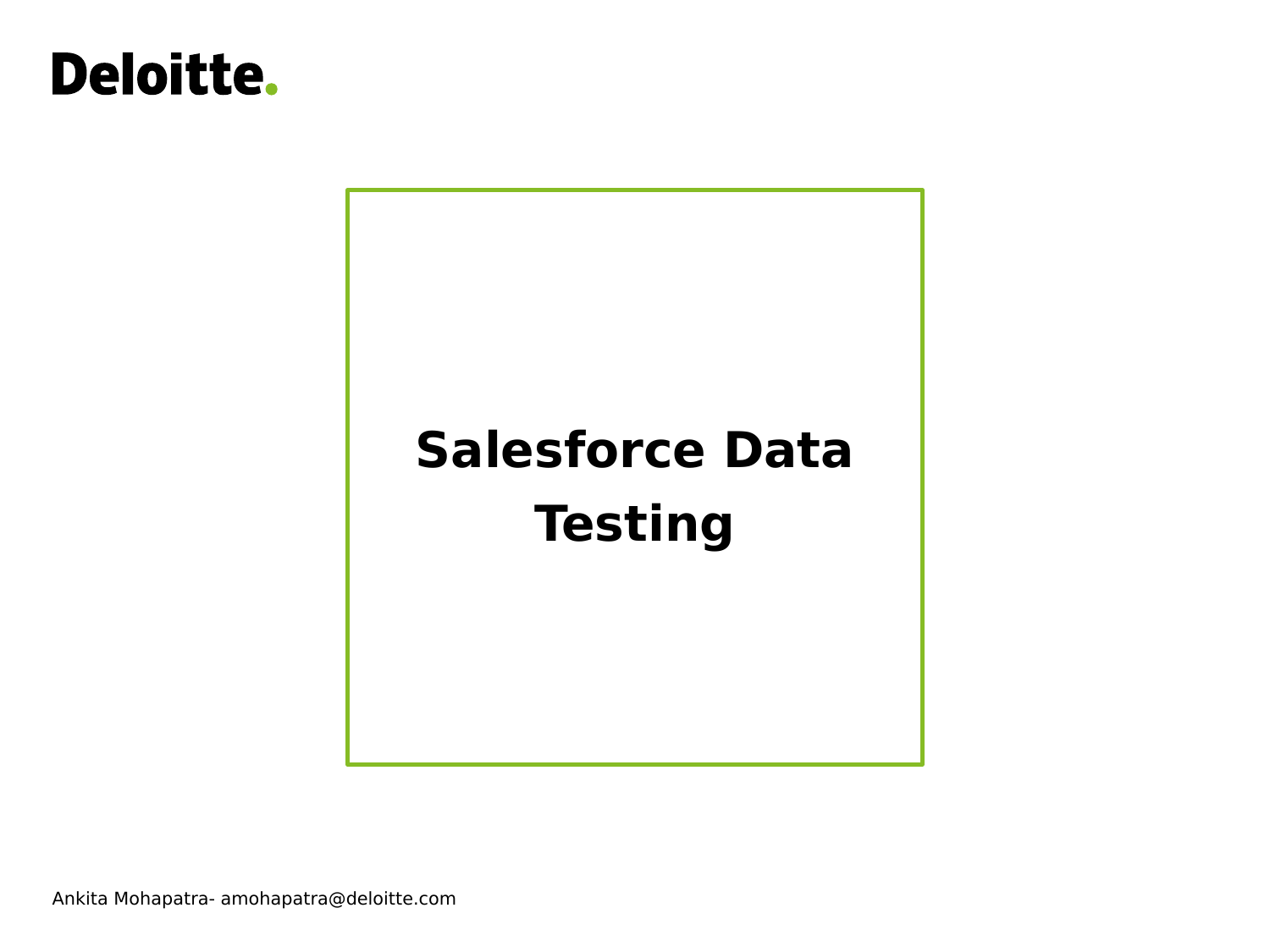

# Salesforce Data Testing

Ankita Mohapatra- amohapatra@deloitte.com